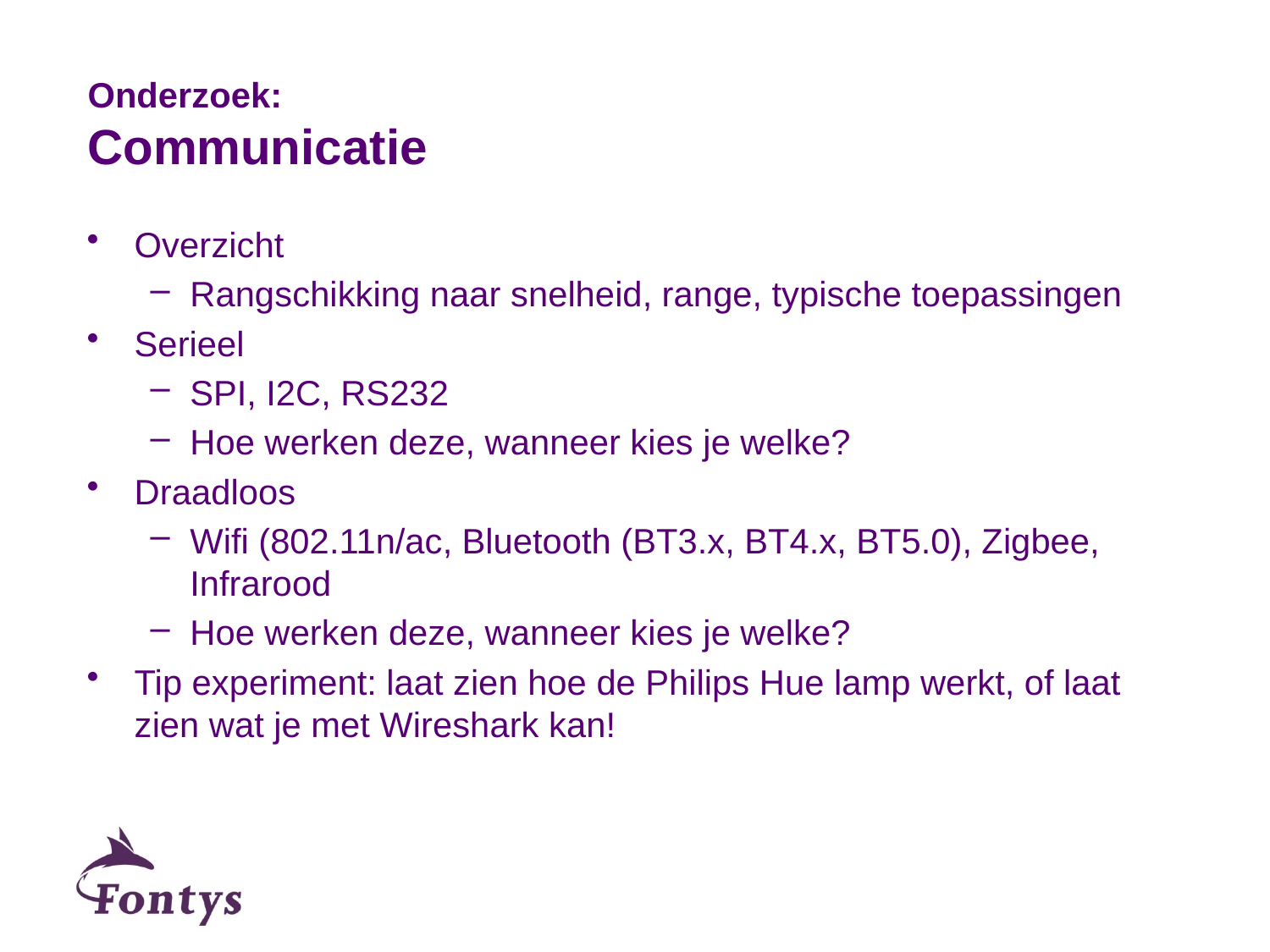

# Onderzoek: Communicatie
Overzicht
Rangschikking naar snelheid, range, typische toepassingen
Serieel
SPI, I2C, RS232
Hoe werken deze, wanneer kies je welke?
Draadloos
Wifi (802.11n/ac, Bluetooth (BT3.x, BT4.x, BT5.0), Zigbee, Infrarood
Hoe werken deze, wanneer kies je welke?
Tip experiment: laat zien hoe de Philips Hue lamp werkt, of laat zien wat je met Wireshark kan!